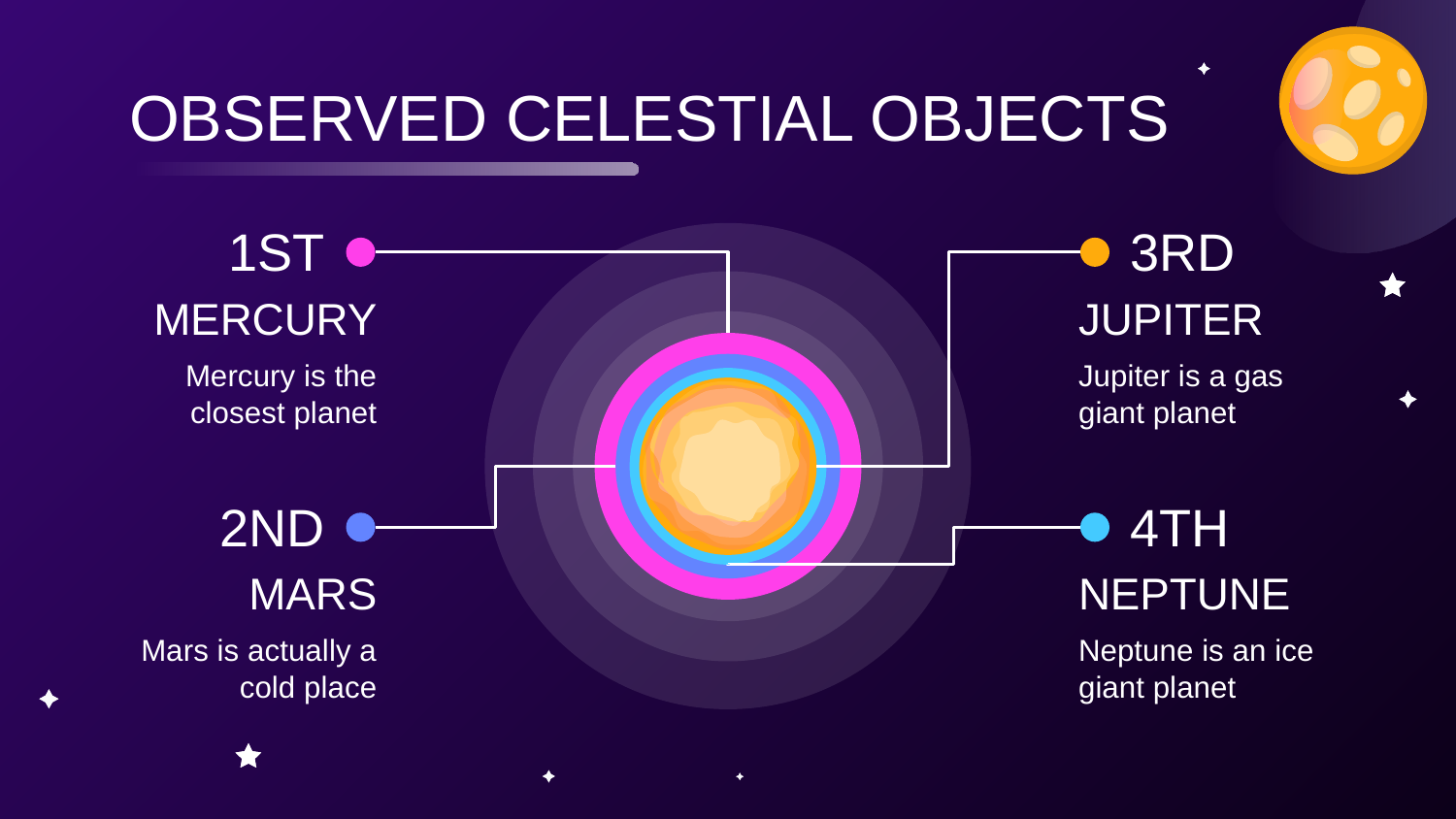

# OBSERVED CELESTIAL OBJECTS

1ST
3RD

MERCURY
JUPITER
Mercury is the closest planet
Jupiter is a gas giant planet
2ND
4TH

MARS
NEPTUNE
Mars is actually a cold place
Neptune is an ice giant planet